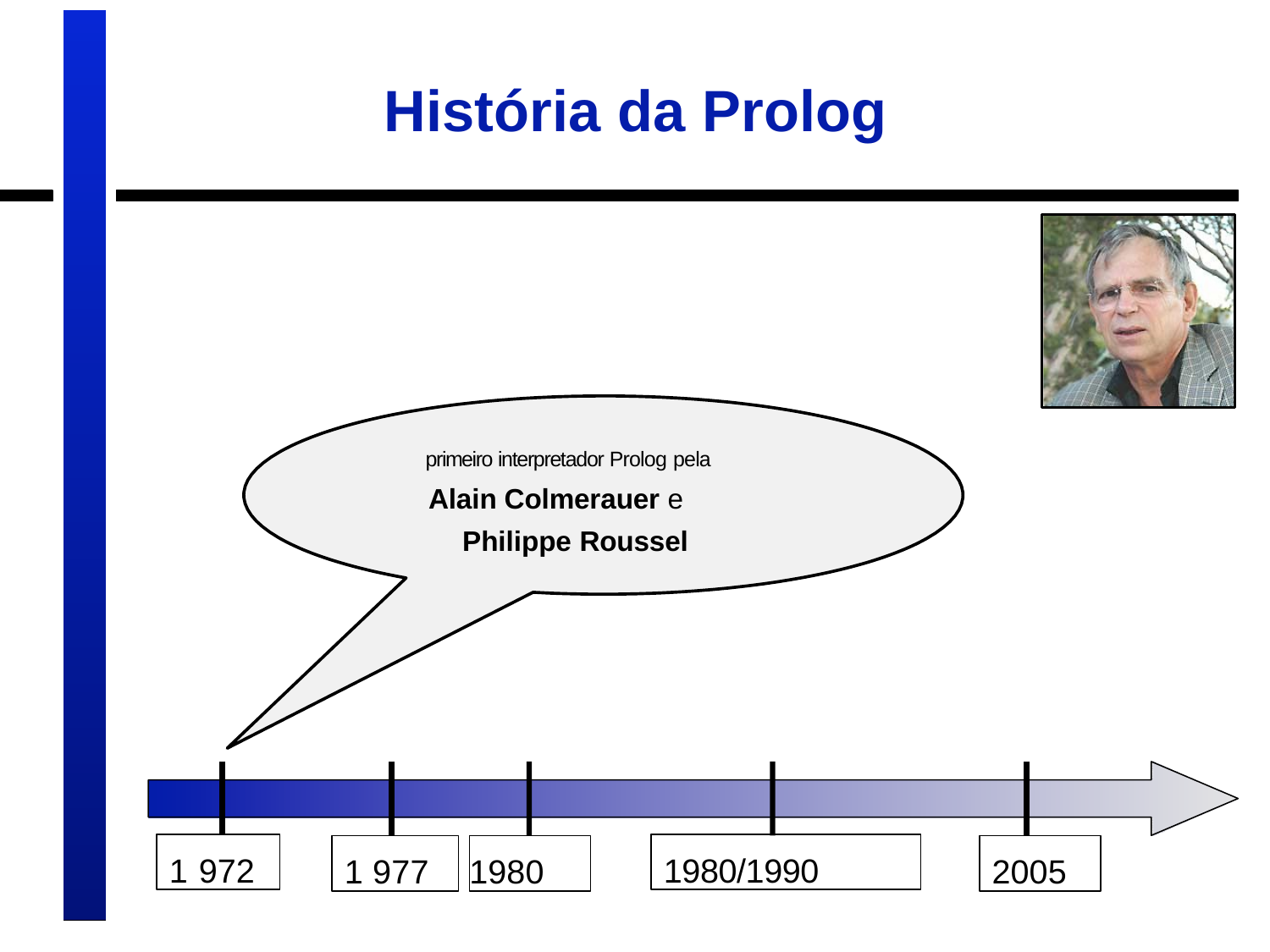

# História da Prolog

primeiro interpretador Prolog pela
Alain Colmerauer e
Philippe Roussel

1 972
1980/1990
1 977
1980
2005